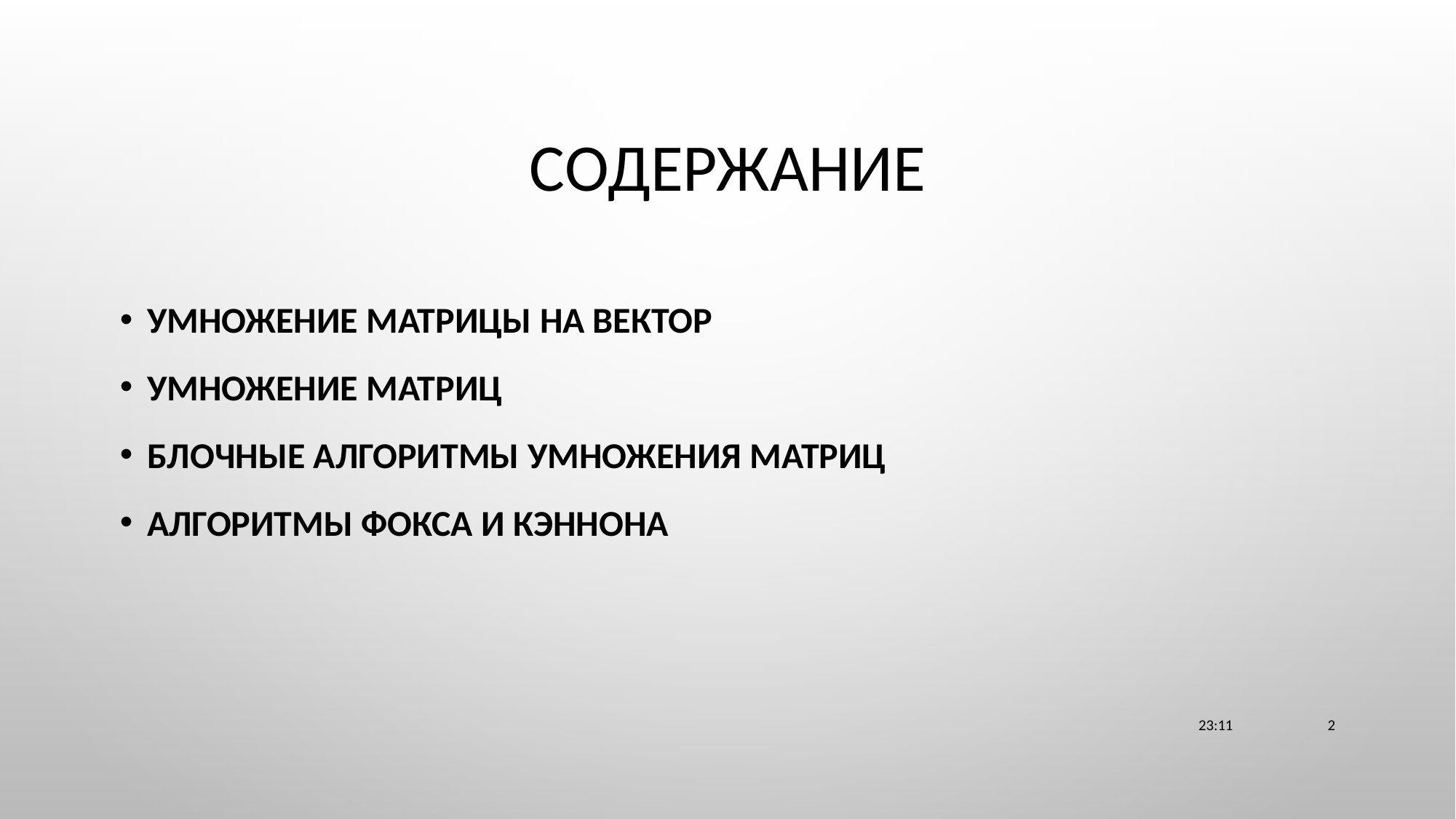

# Содержание
Умножение матрицы на вектор
Умножение матриц
Блочные алгоритмы умножения матриц
Алгоритмы Фокса и Кэннона

23:11
2